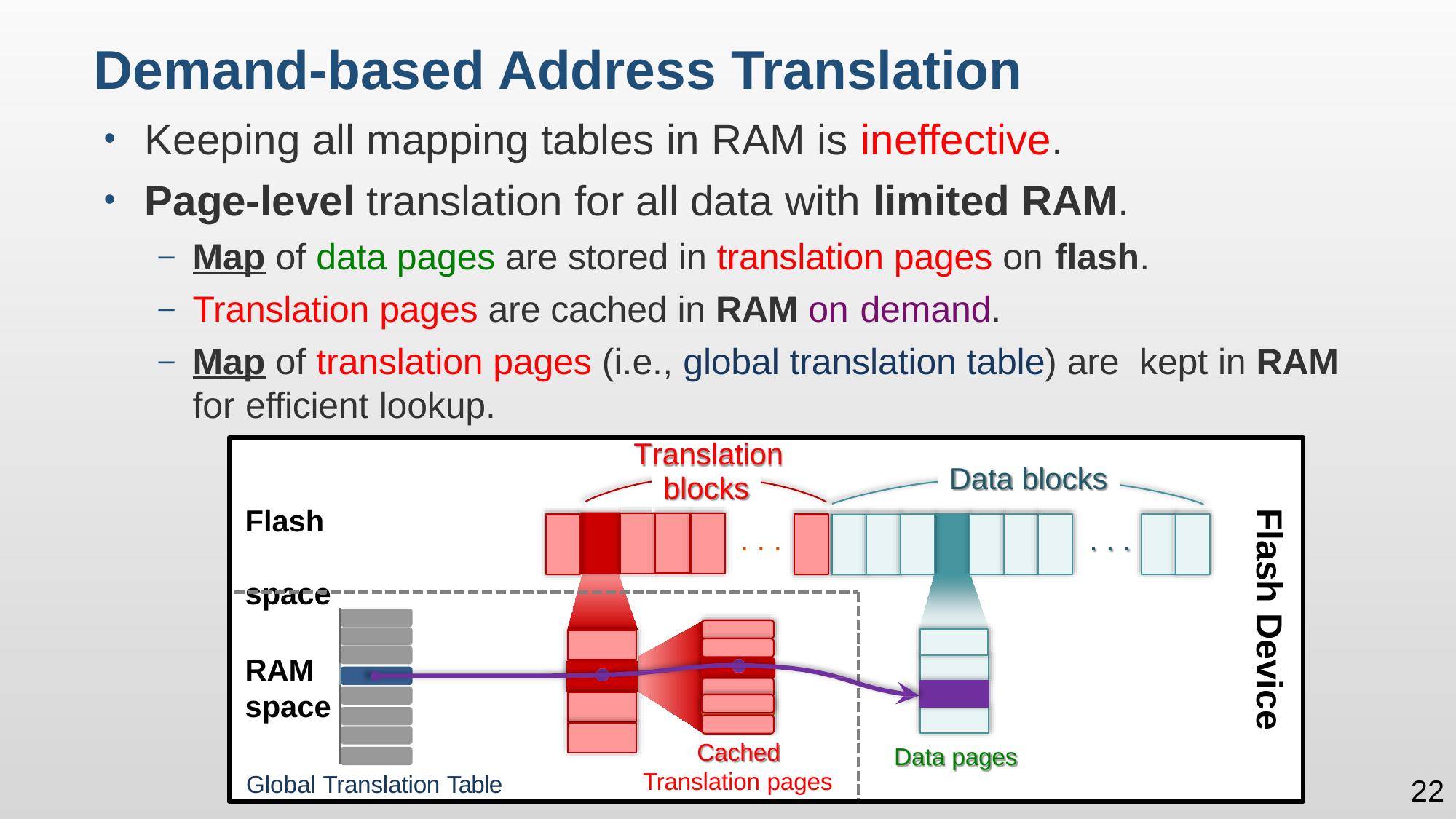

Demand-based Address Translation
Keeping all mapping tables in RAM is ineffective.
Page-level translation for all data with limited RAM.
Map of data pages are stored in translation pages on flash.
Translation pages are cached in RAM on demand.
Map of translation pages (i.e., global translation table) are  kept in RAM for efficient lookup.

Translation

Data blocks

blocks

Flash  space

Flash Device

. . .
. . .

|  |
| --- |
|  |
|  |
|  |
|  |
|  |
|  |
|  |

RAM
space

Cached  Translation pages
Data pages

Global Translation Table
22